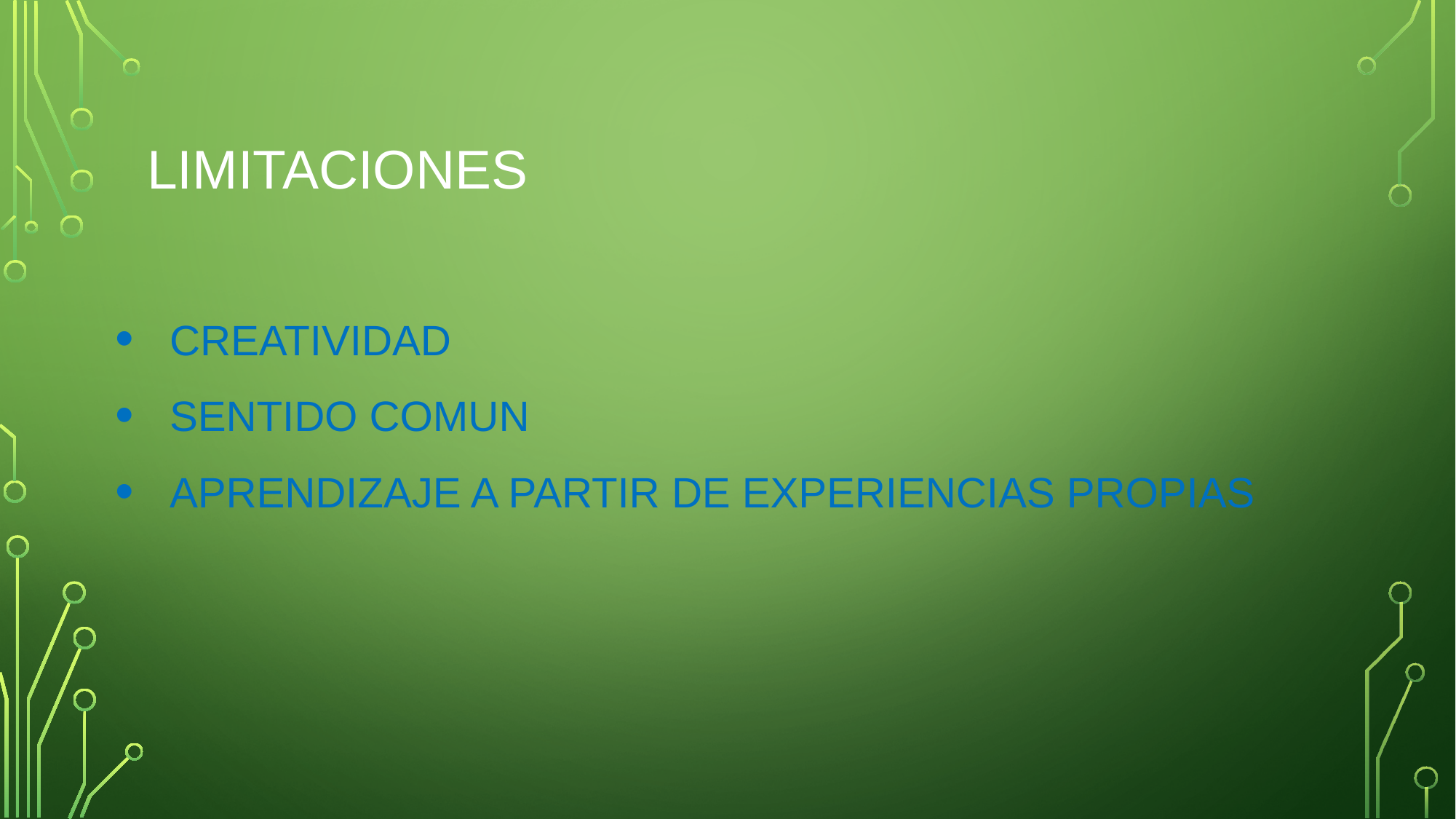

# limitaciones
CREATIVIDAD
SENTIDO COMUN
APRENDIZAJE A PARTIR DE EXPERIENCIAS PROPIAS